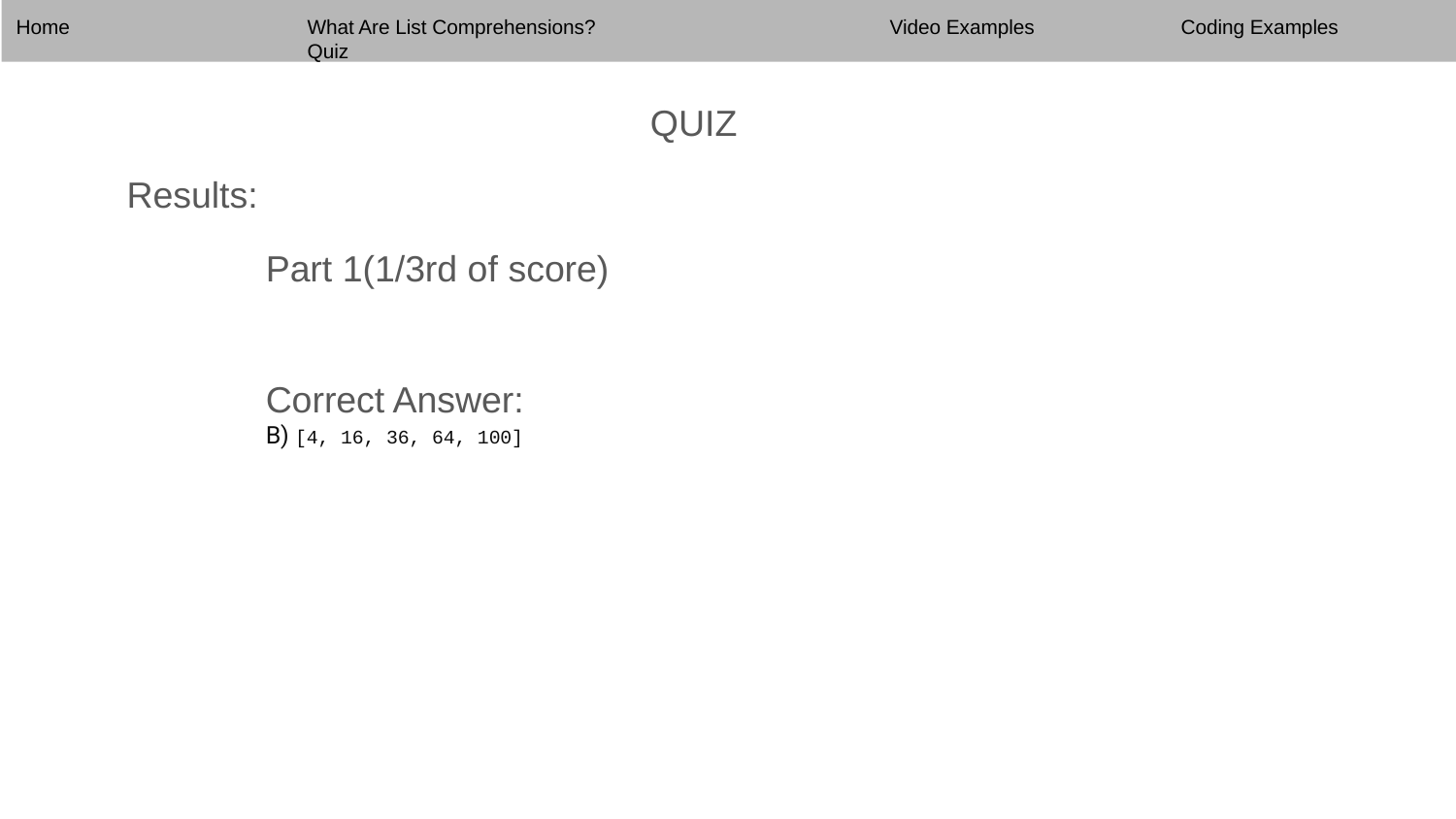

Home 		What Are List Comprehensions?			Video Examples		Coding Examples		Quiz
QUIZ

Results:
Part 1(1/3rd of score)

Correct Answer:
B) [4, 16, 36, 64, 100]